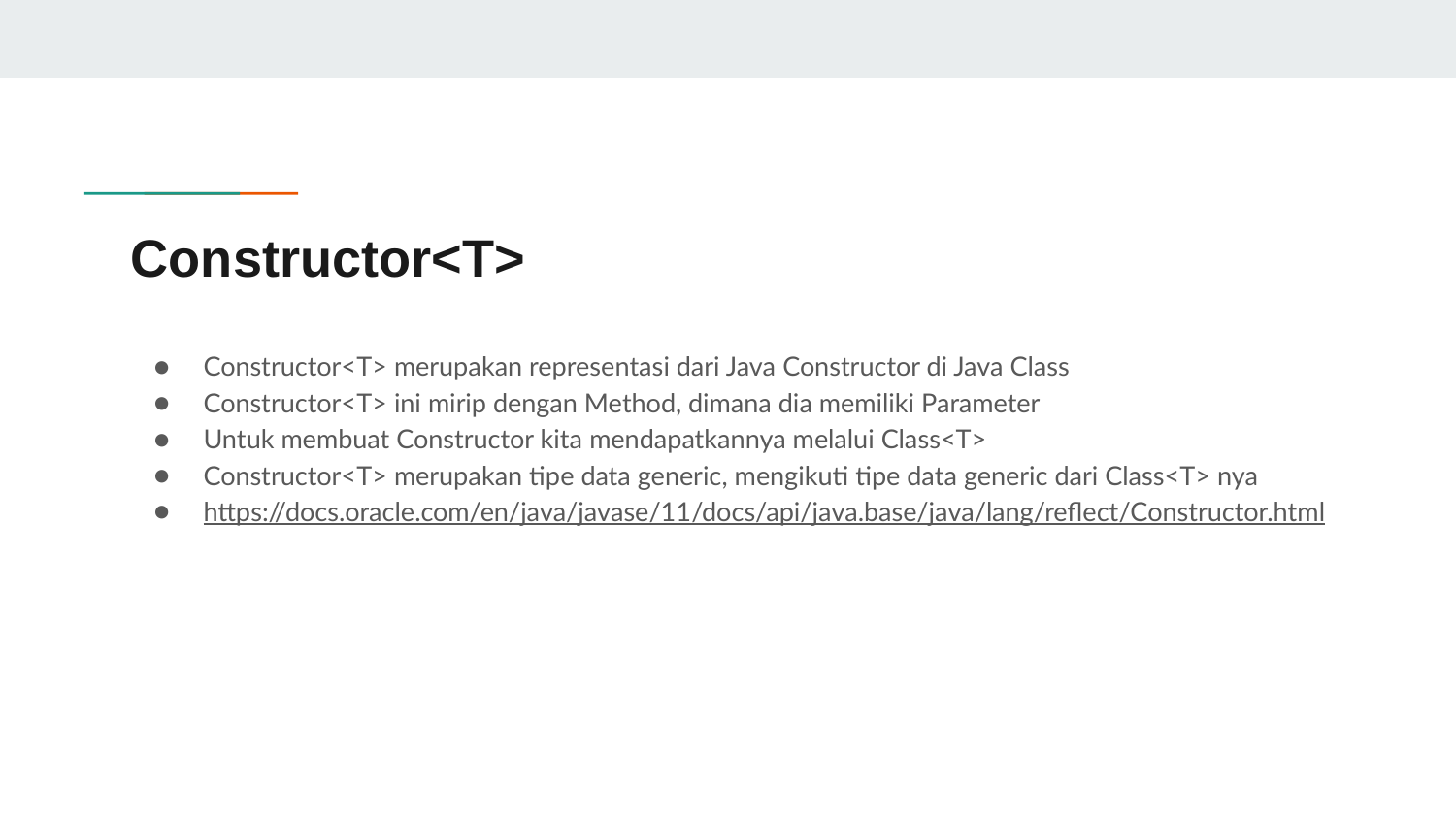

# Constructor<T>
Constructor<T> merupakan representasi dari Java Constructor di Java Class
Constructor<T> ini mirip dengan Method, dimana dia memiliki Parameter
Untuk membuat Constructor kita mendapatkannya melalui Class<T>
Constructor<T> merupakan tipe data generic, mengikuti tipe data generic dari Class<T> nya
https://docs.oracle.com/en/java/javase/11/docs/api/java.base/java/lang/reflect/Constructor.html